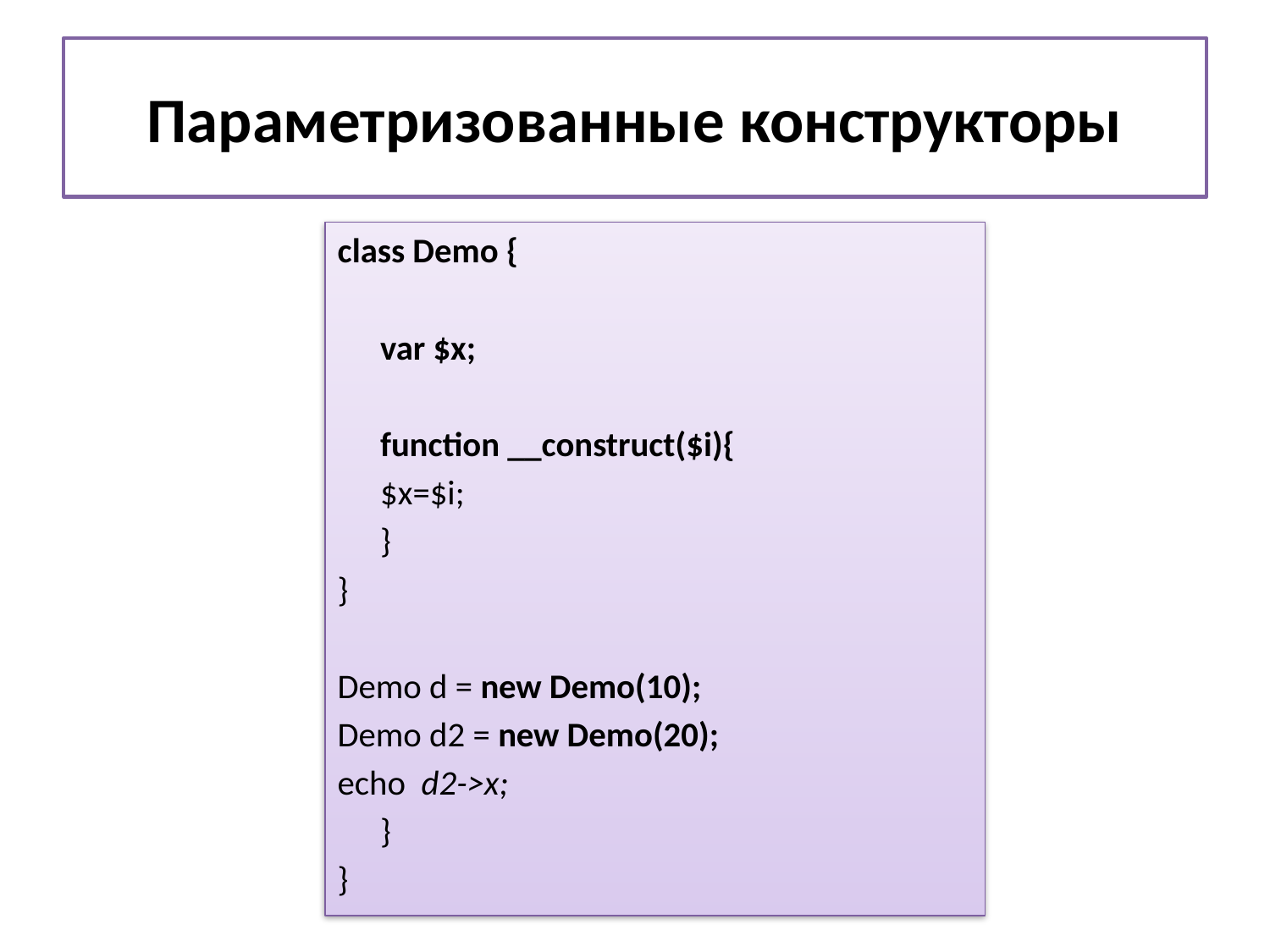

# Параметризованные конструкторы
class Demo {

	var $x;

	function __construct($i){
		$x=$i;
	}
}

Demo d = new Demo(10);
Demo d2 = new Demo(20);
echo  d2->x;
	}
}